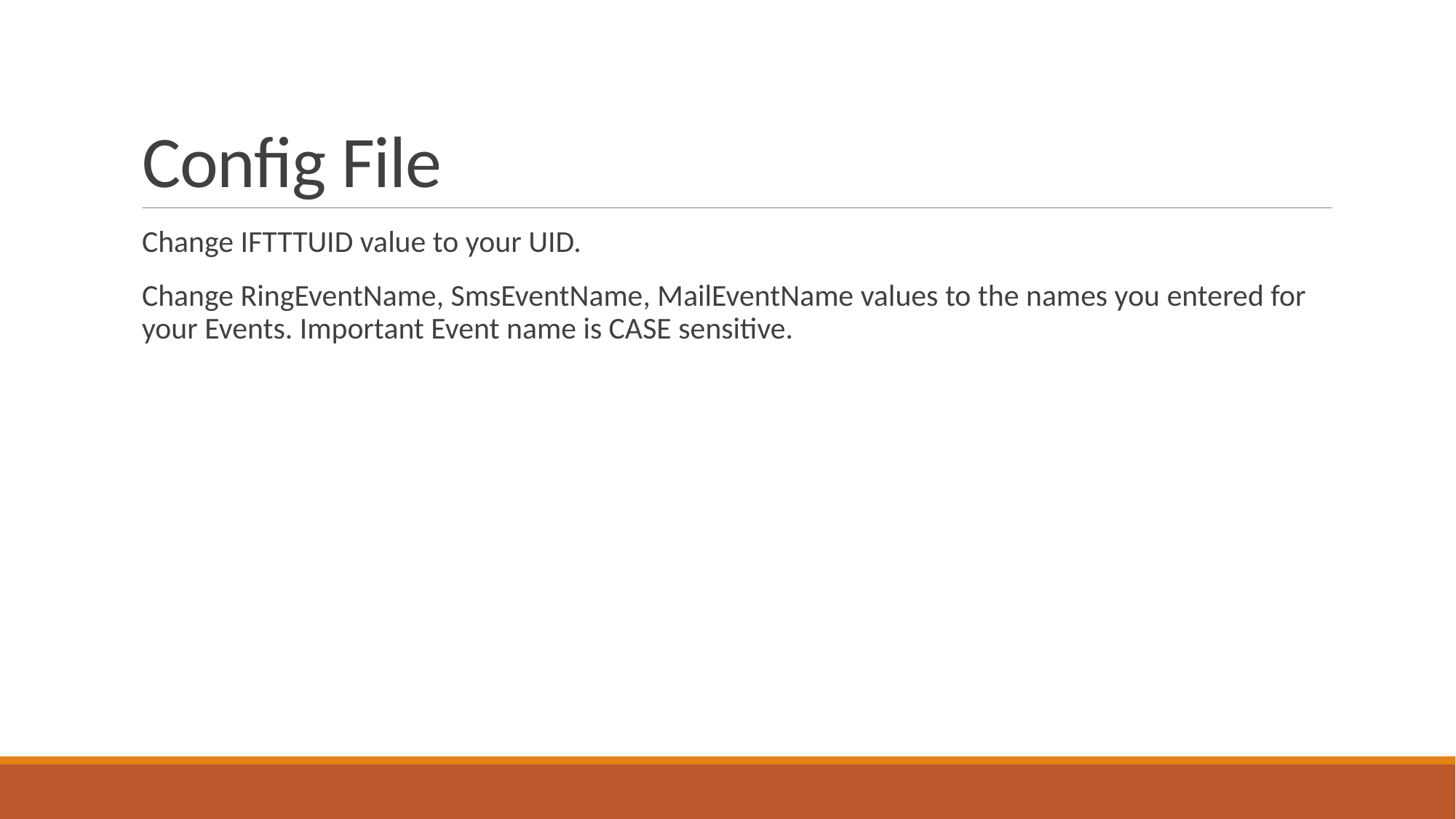

# Config File
Change IFTTTUID value to your UID.
Change RingEventName, SmsEventName, MailEventName values to the names you entered for your Events. Important Event name is CASE sensitive.